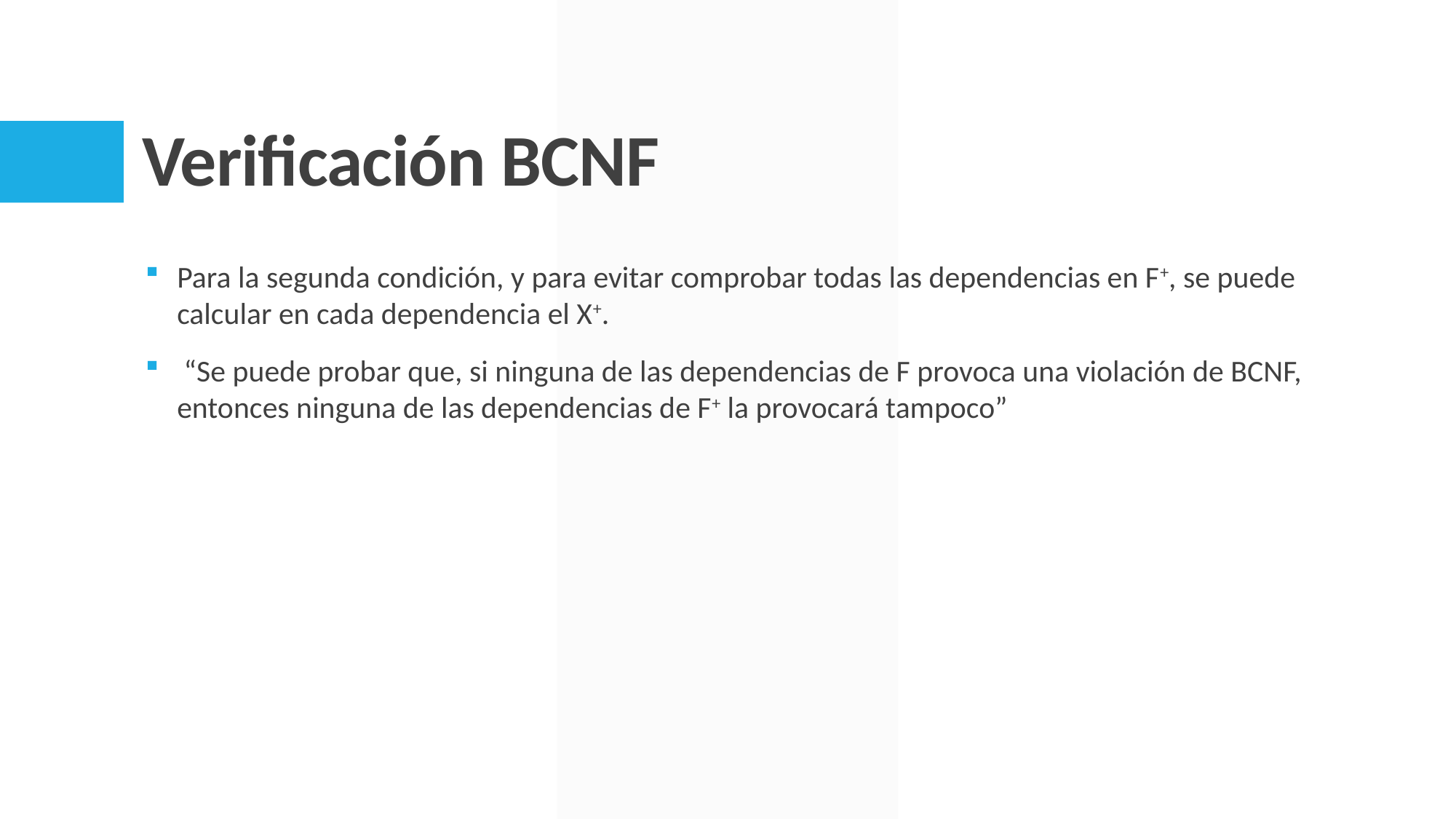

# Verificación BCNF
Para la segunda condición, y para evitar comprobar todas las dependencias en F+, se puede calcular en cada dependencia el X+.
 “Se puede probar que, si ninguna de las dependencias de F provoca una violación de BCNF, entonces ninguna de las dependencias de F+ la provocará tampoco”